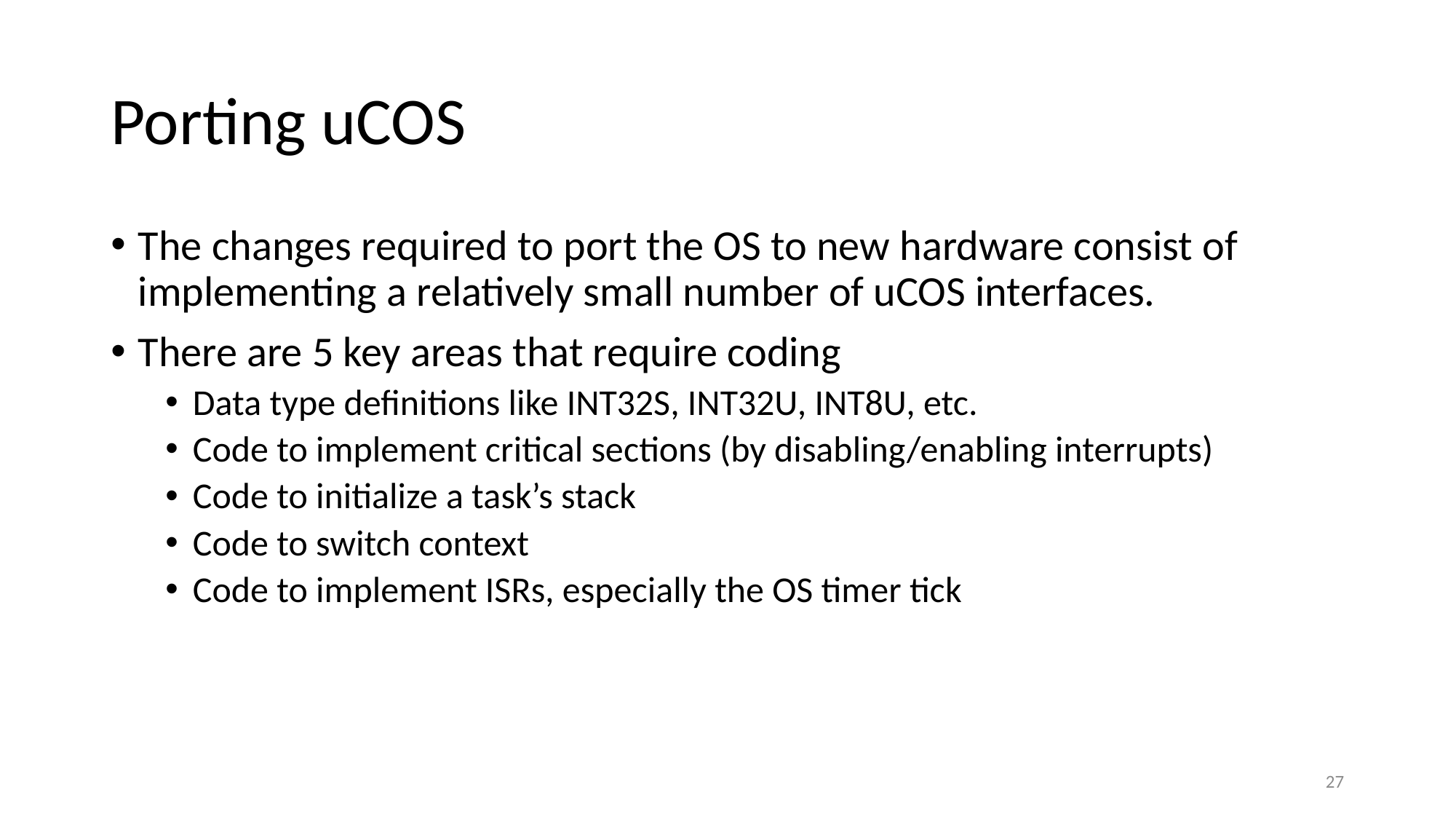

# Porting uCOS
The changes required to port the OS to new hardware consist of implementing a relatively small number of uCOS interfaces.
There are 5 key areas that require coding
Data type definitions like INT32S, INT32U, INT8U, etc.
Code to implement critical sections (by disabling/enabling interrupts)
Code to initialize a task’s stack
Code to switch context
Code to implement ISRs, especially the OS timer tick

27